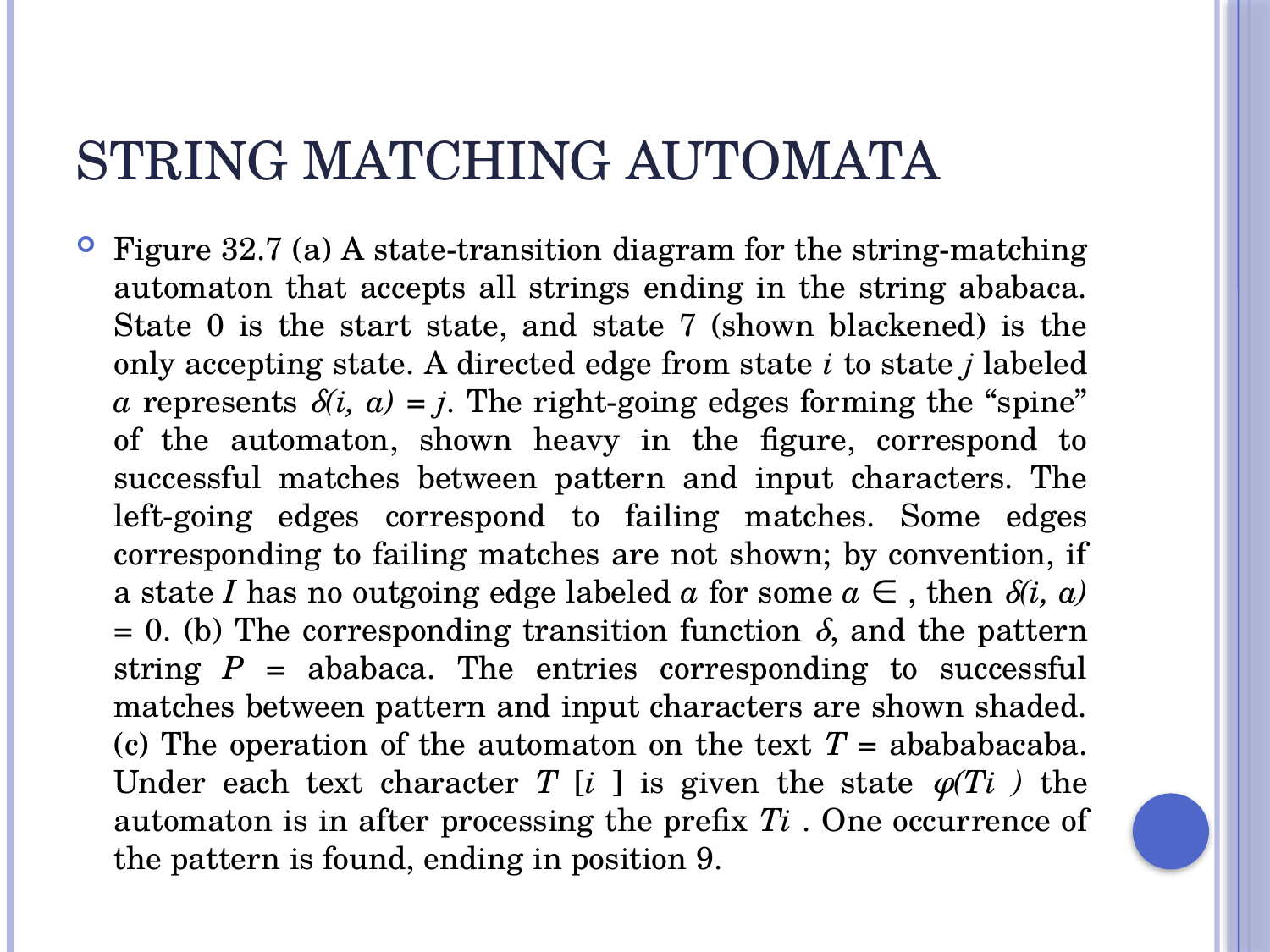

# String Matching Automata
Figure 32.7 (a) A state-transition diagram for the string-matching automaton that accepts all strings ending in the string ababaca. State 0 is the start state, and state 7 (shown blackened) is the only accepting state. A directed edge from state i to state j labeled a represents δ(i, a) = j. The right-going edges forming the “spine” of the automaton, shown heavy in the figure, correspond to successful matches between pattern and input characters. The left-going edges correspond to failing matches. Some edges corresponding to failing matches are not shown; by convention, if a state I has no outgoing edge labeled a for some a ∈ , then δ(i, a) = 0. (b) The corresponding transition function δ, and the pattern string P = ababaca. The entries corresponding to successful matches between pattern and input characters are shown shaded. (c) The operation of the automaton on the text T = abababacaba. Under each text character T [i ] is given the state φ(Ti ) the automaton is in after processing the prefix Ti . One occurrence of the pattern is found, ending in position 9.